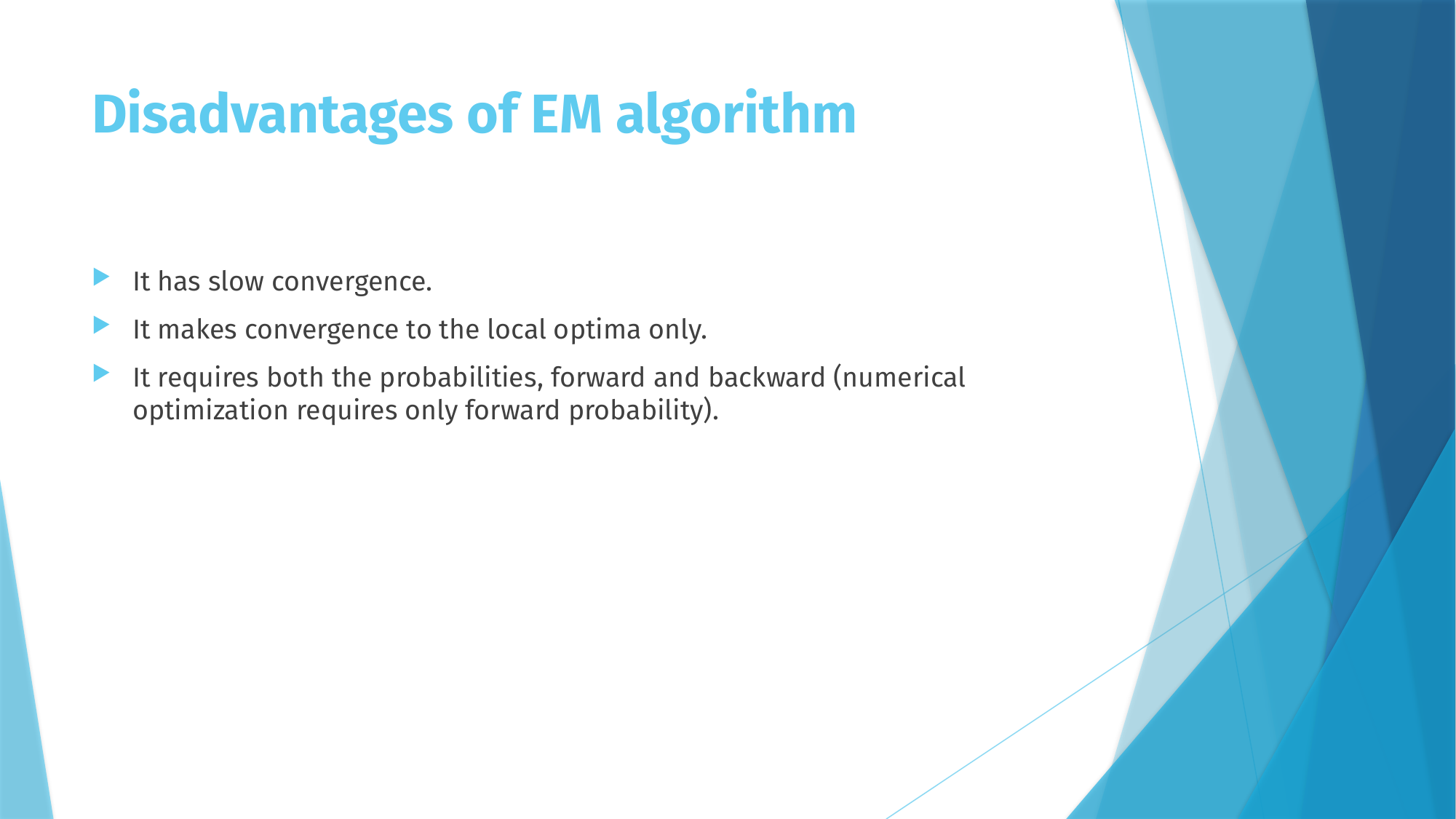

# Disadvantages of EM algorithm
It has slow convergence.
It makes convergence to the local optima only.
It requires both the probabilities, forward and backward (numerical optimization requires only forward probability).